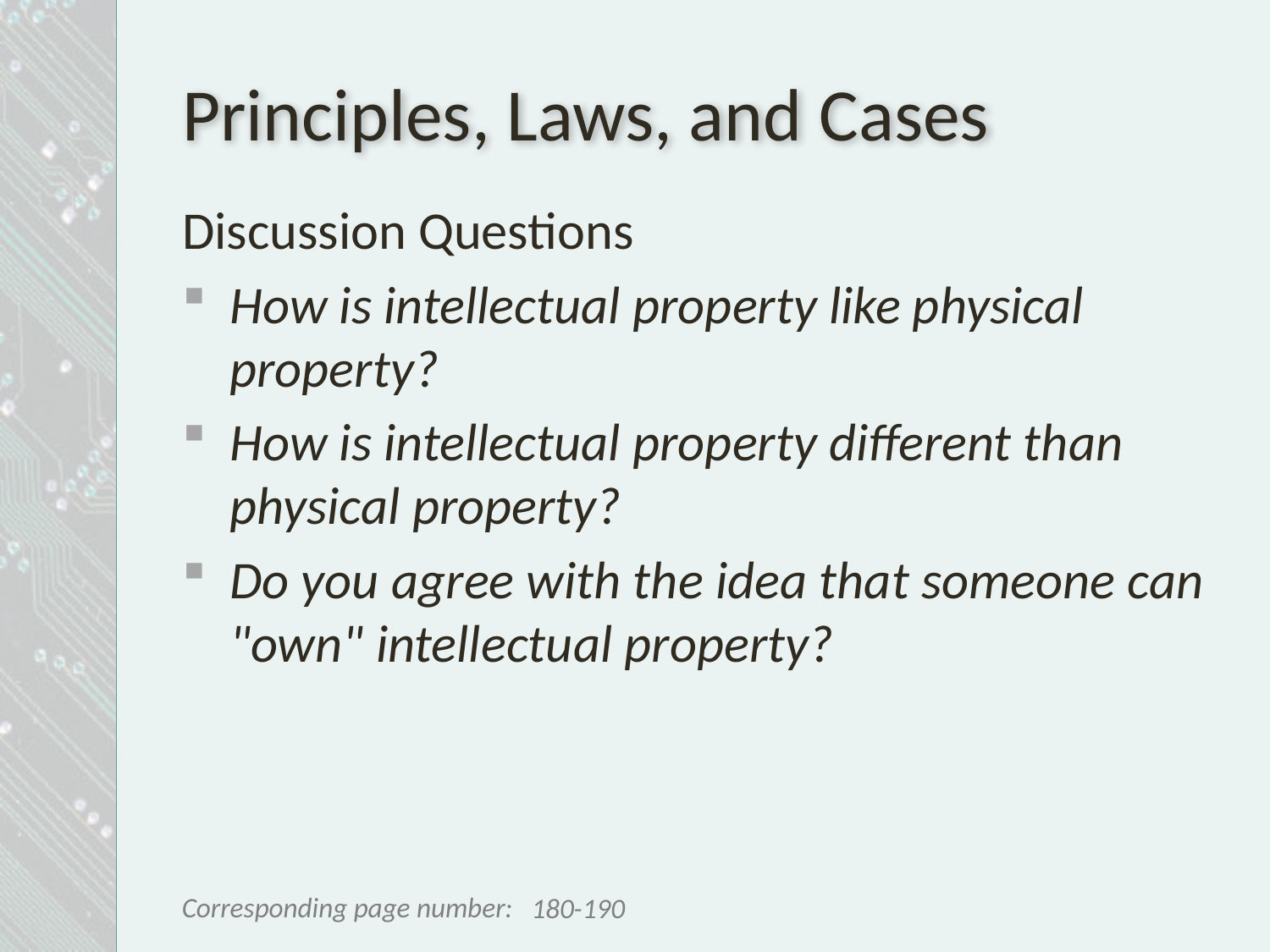

# Principles, Laws, and Cases
Discussion Questions
How is intellectual property like physical property?
How is intellectual property different than physical property?
Do you agree with the idea that someone can "own" intellectual property?
180-190